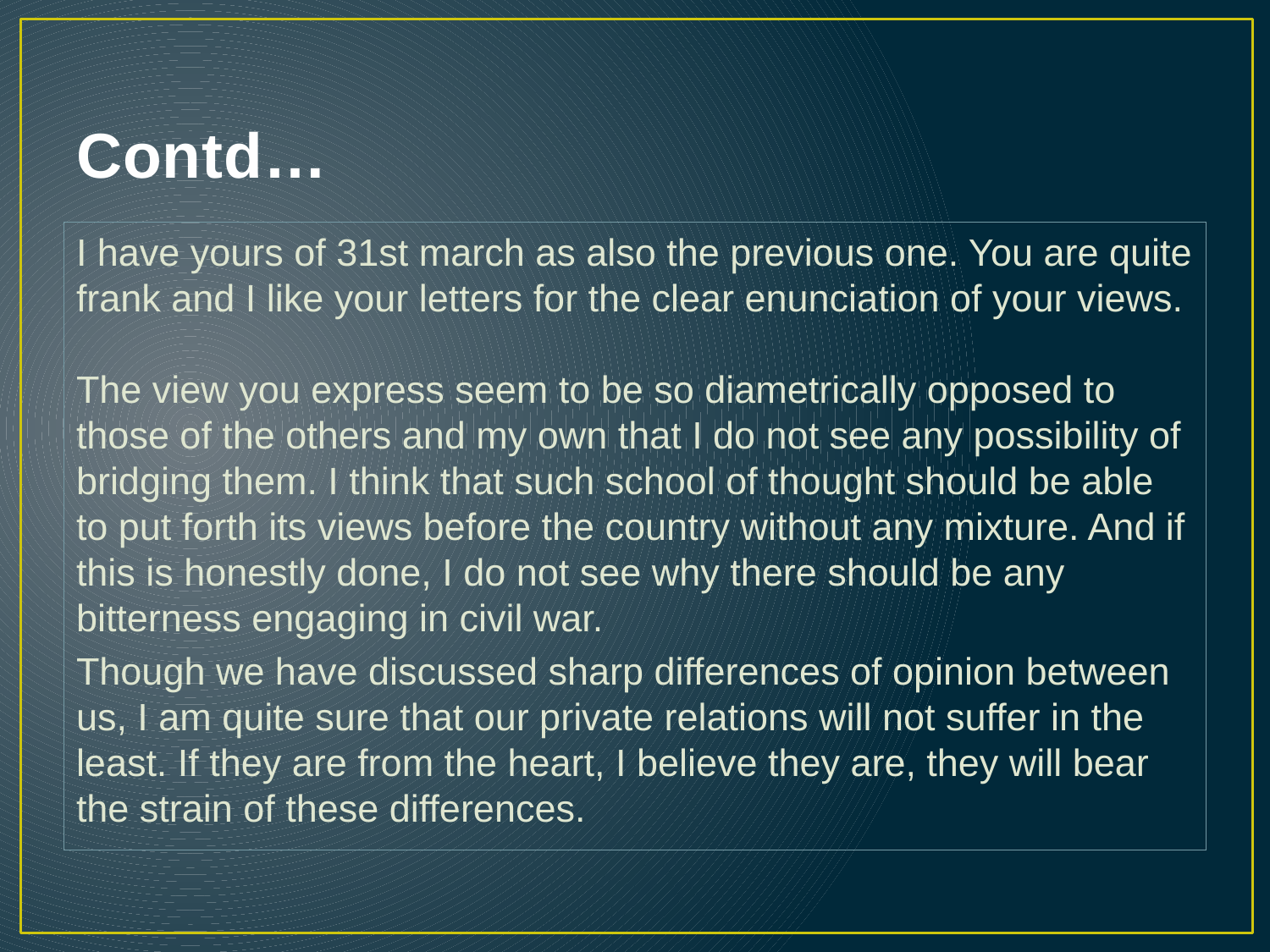

# Contd…
I have yours of 31st march as also the previous one. You are quite frank and I like your letters for the clear enunciation of your views.
The view you express seem to be so diametrically opposed to those of the others and my own that I do not see any possibility of bridging them. I think that such school of thought should be able to put forth its views before the country without any mixture. And if this is honestly done, I do not see why there should be any bitterness engaging in civil war.
Though we have discussed sharp differences of opinion between us, I am quite sure that our private relations will not suffer in the least. If they are from the heart, I believe they are, they will bear the strain of these differences.